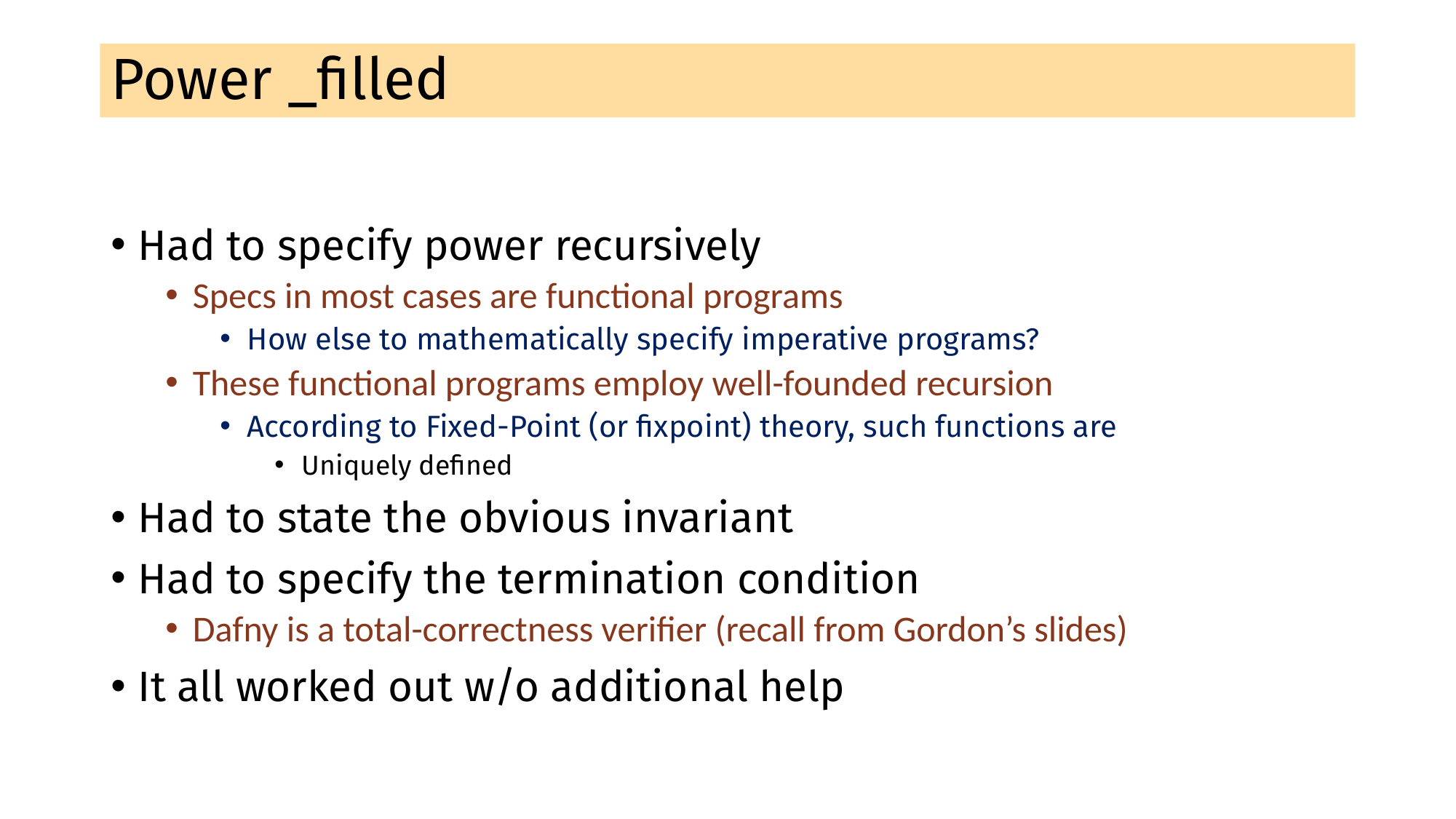

# Power _filled
Had to specify power recursively
Specs in most cases are functional programs
How else to mathematically specify imperative programs?
These functional programs employ well-founded recursion
According to Fixed-Point (or fixpoint) theory, such functions are
Uniquely defined
Had to state the obvious invariant
Had to specify the termination condition
Dafny is a total-correctness verifier (recall from Gordon’s slides)
It all worked out w/o additional help